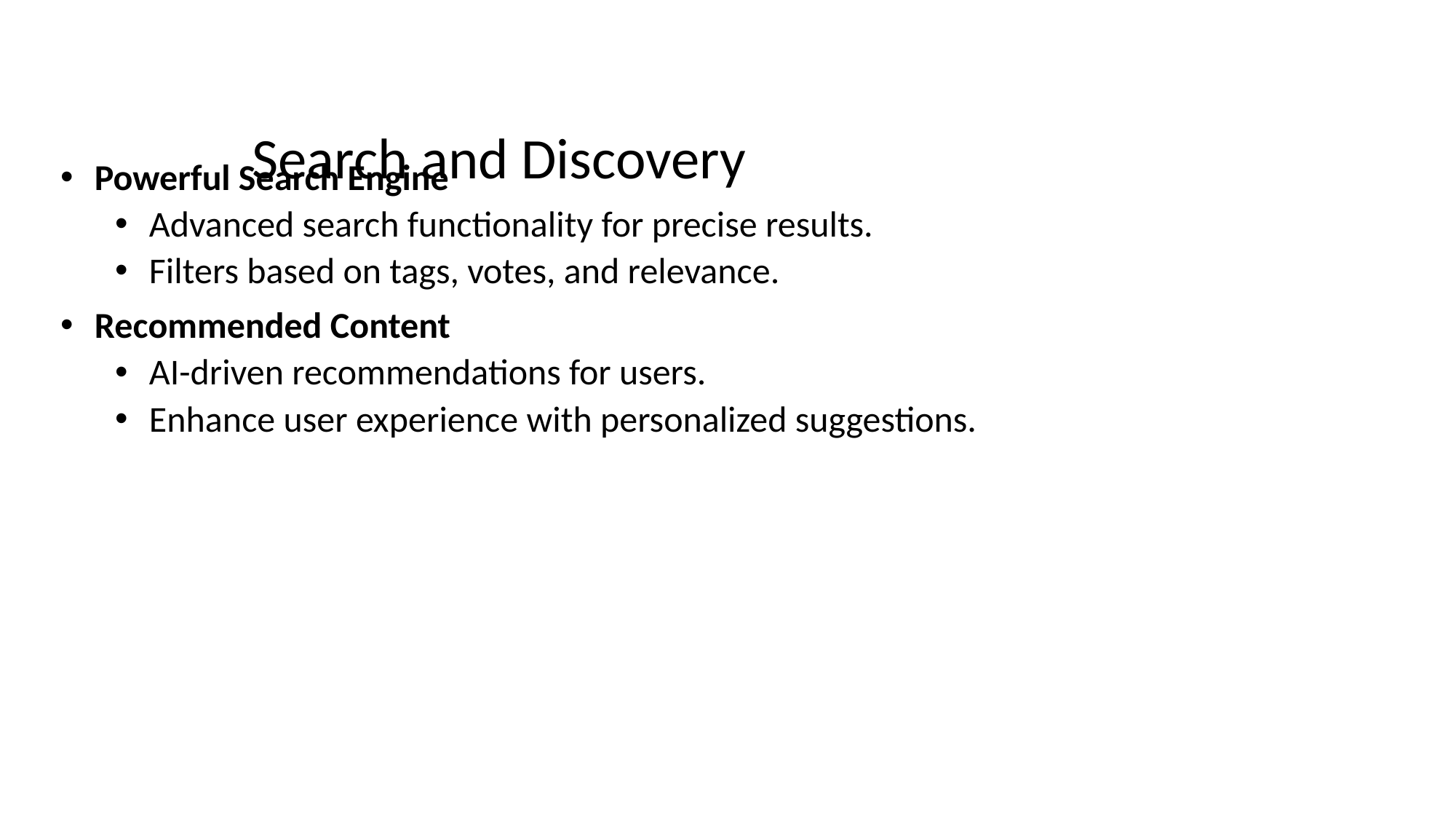

# Search and Discovery

Powerful Search Engine
Advanced search functionality for precise results.
Filters based on tags, votes, and relevance.
Recommended Content
AI-driven recommendations for users.
Enhance user experience with personalized suggestions.